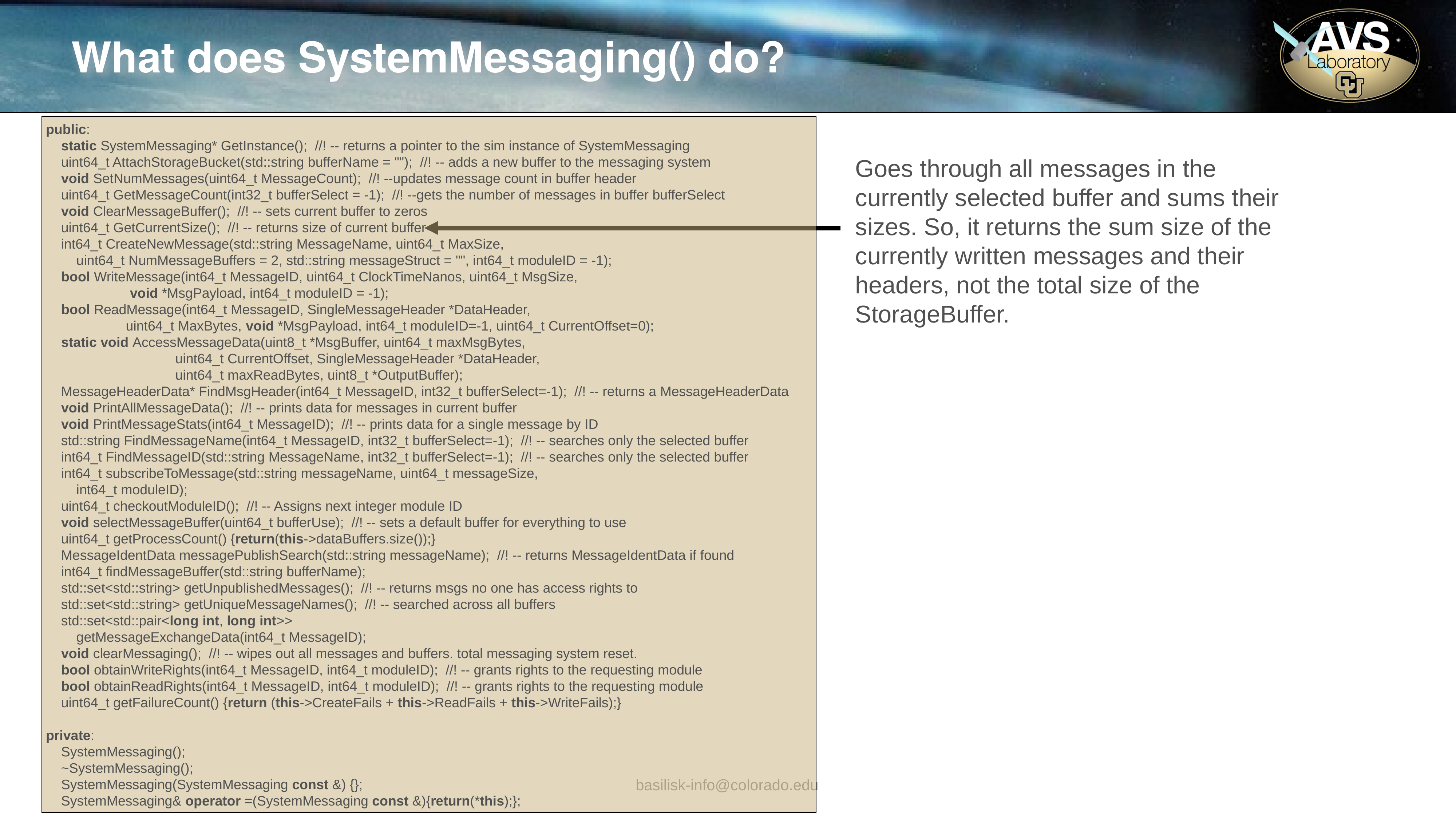

# What does SystemMessaging() do?
public:
    static SystemMessaging* GetInstance();  //! -- returns a pointer to the sim instance of SystemMessaging
    uint64_t AttachStorageBucket(std::string bufferName = "");  //! -- adds a new buffer to the messaging system
    void SetNumMessages(uint64_t MessageCount);  //! --updates message count in buffer header
    uint64_t GetMessageCount(int32_t bufferSelect = -1);  //! --gets the number of messages in buffer bufferSelect
    void ClearMessageBuffer();  //! -- sets current buffer to zeros
    uint64_t GetCurrentSize();  //! -- returns size of current buffer
    int64_t CreateNewMessage(std::string MessageName, uint64_t MaxSize,
        uint64_t NumMessageBuffers = 2, std::string messageStruct = "", int64_t moduleID = -1);
    bool WriteMessage(int64_t MessageID, uint64_t ClockTimeNanos, uint64_t MsgSize,
                      void *MsgPayload, int64_t moduleID = -1);
    bool ReadMessage(int64_t MessageID, SingleMessageHeader *DataHeader,
                     uint64_t MaxBytes, void *MsgPayload, int64_t moduleID=-1, uint64_t CurrentOffset=0);
    static void AccessMessageData(uint8_t *MsgBuffer, uint64_t maxMsgBytes,
                                  uint64_t CurrentOffset, SingleMessageHeader *DataHeader,
                                  uint64_t maxReadBytes, uint8_t *OutputBuffer);
    MessageHeaderData* FindMsgHeader(int64_t MessageID, int32_t bufferSelect=-1);  //! -- returns a MessageHeaderData
    void PrintAllMessageData();  //! -- prints data for messages in current buffer
    void PrintMessageStats(int64_t MessageID);  //! -- prints data for a single message by ID
    std::string FindMessageName(int64_t MessageID, int32_t bufferSelect=-1);  //! -- searches only the selected buffer
    int64_t FindMessageID(std::string MessageName, int32_t bufferSelect=-1);  //! -- searches only the selected buffer
    int64_t subscribeToMessage(std::string messageName, uint64_t messageSize,
        int64_t moduleID);
    uint64_t checkoutModuleID();  //! -- Assigns next integer module ID
    void selectMessageBuffer(uint64_t bufferUse);  //! -- sets a default buffer for everything to use
    uint64_t getProcessCount() {return(this->dataBuffers.size());}
    MessageIdentData messagePublishSearch(std::string messageName);  //! -- returns MessageIdentData if found
    int64_t findMessageBuffer(std::string bufferName);
    std::set<std::string> getUnpublishedMessages();  //! -- returns msgs no one has access rights to
    std::set<std::string> getUniqueMessageNames();  //! -- searched across all buffers
    std::set<std::pair<long int, long int>>
        getMessageExchangeData(int64_t MessageID);
    void clearMessaging();  //! -- wipes out all messages and buffers. total messaging system reset.
    bool obtainWriteRights(int64_t MessageID, int64_t moduleID);  //! -- grants rights to the requesting module
    bool obtainReadRights(int64_t MessageID, int64_t moduleID);  //! -- grants rights to the requesting module
    uint64_t getFailureCount() {return (this->CreateFails + this->ReadFails + this->WriteFails);}
private:
    SystemMessaging();
    ~SystemMessaging();
    SystemMessaging(SystemMessaging const &) {};
    SystemMessaging& operator =(SystemMessaging const &){return(*this);};
Goes through all messages in the currently selected buffer and sums their sizes. So, it returns the sum size of the currently written messages and their headers, not the total size of the StorageBuffer.